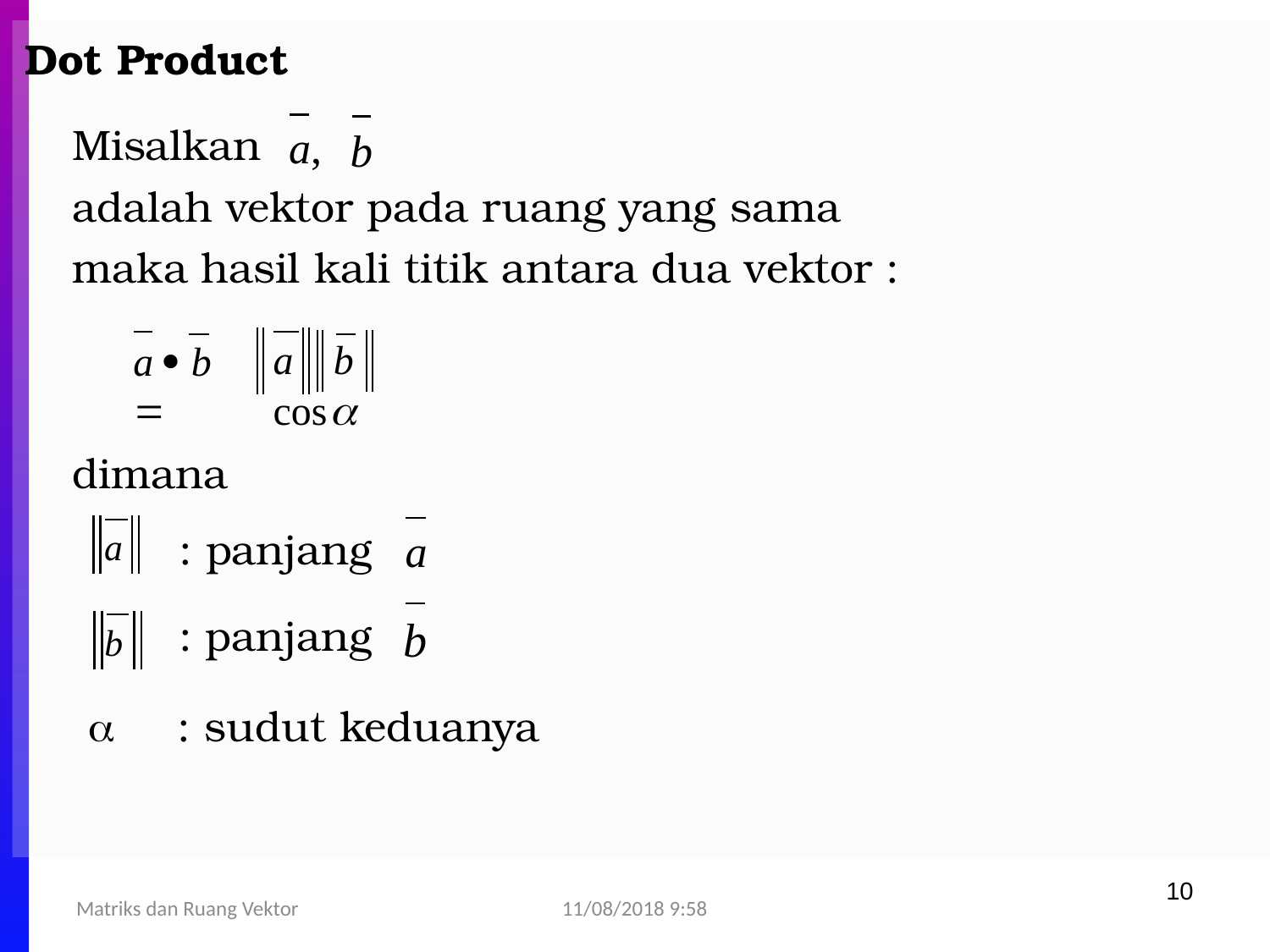

Dot Product

Misalkan
a,
b
adalah vektor pada ruang yang sama
maka hasil kali titik antara dua vektor :

a	b	cosα

a • b  =
dimana

: panjang
a
b
a

: panjang

b
α	: sudut keduanya
10
11/08/2018 9:58
Matriks dan Ruang Vektor